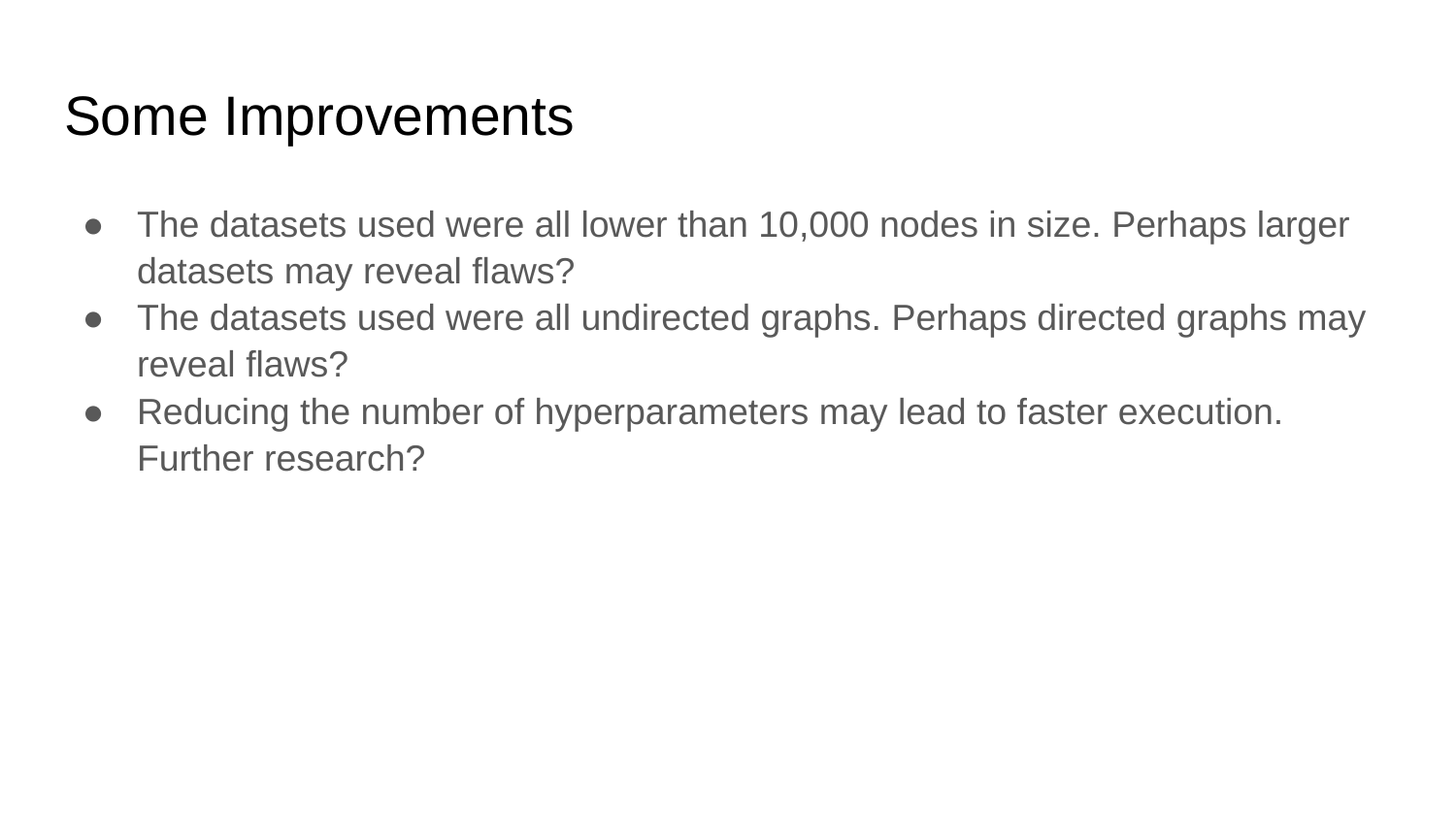

# Some Improvements
The datasets used were all lower than 10,000 nodes in size. Perhaps larger datasets may reveal flaws?
The datasets used were all undirected graphs. Perhaps directed graphs may reveal flaws?
Reducing the number of hyperparameters may lead to faster execution. Further research?